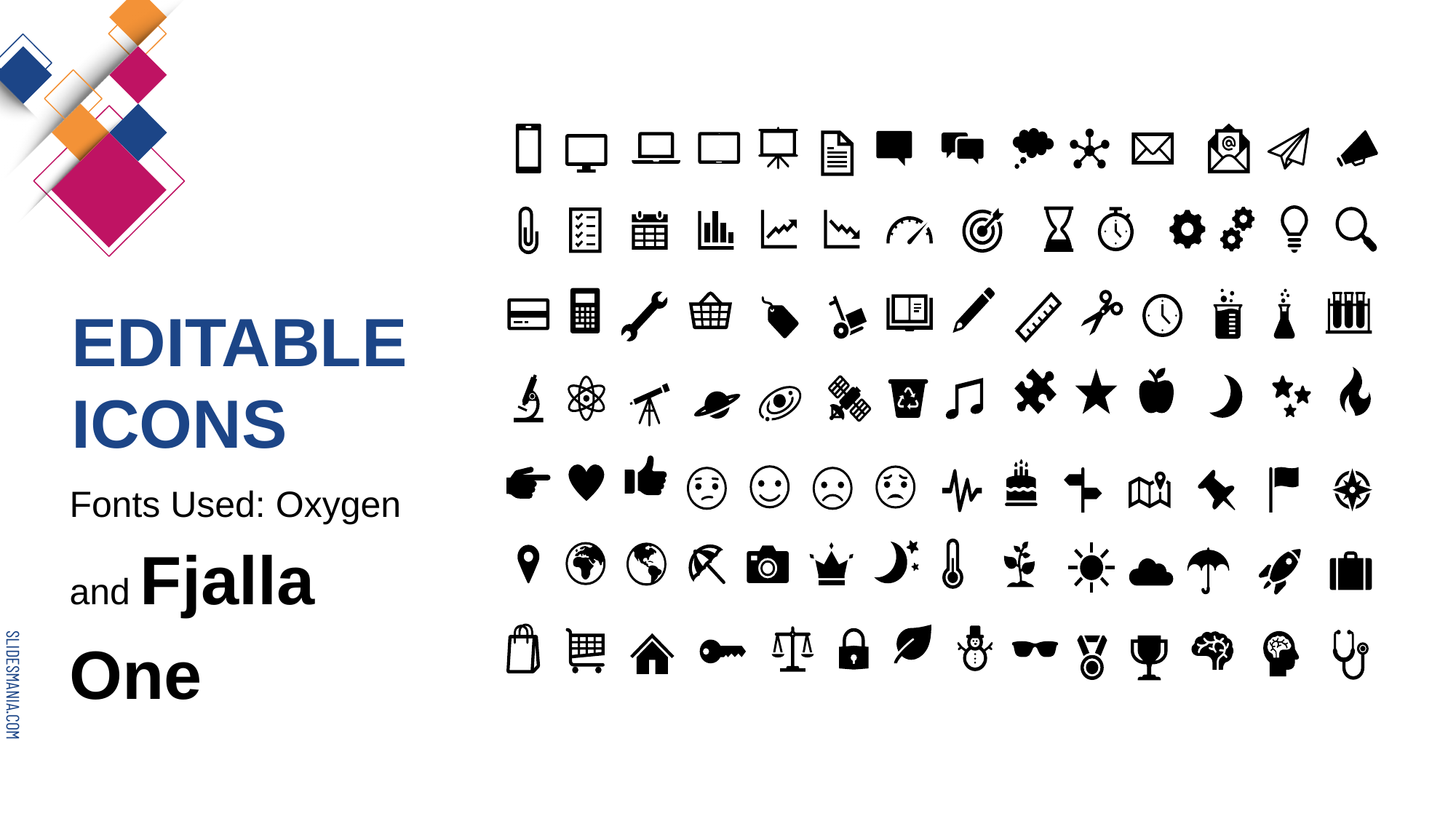

# EDITABLE ICONS

Fonts Used: Oxygen and Fjalla One